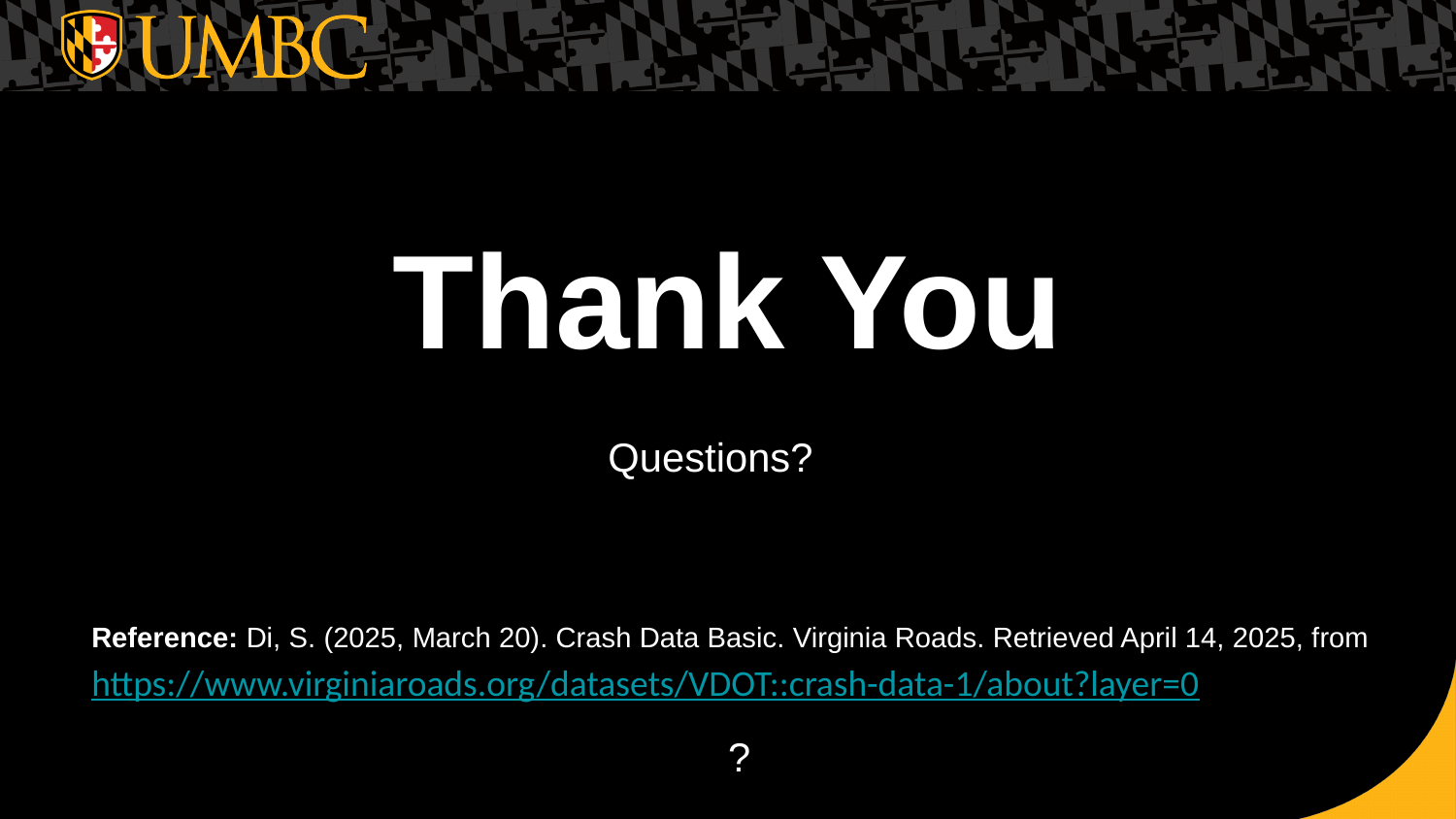

# Thank You
Questions?
Reference: Di, S. (2025, March 20). Crash Data Basic. Virginia Roads. Retrieved April 14, 2025, from https://www.virginiaroads.org/datasets/VDOT::crash-data-1/about?layer=0
?